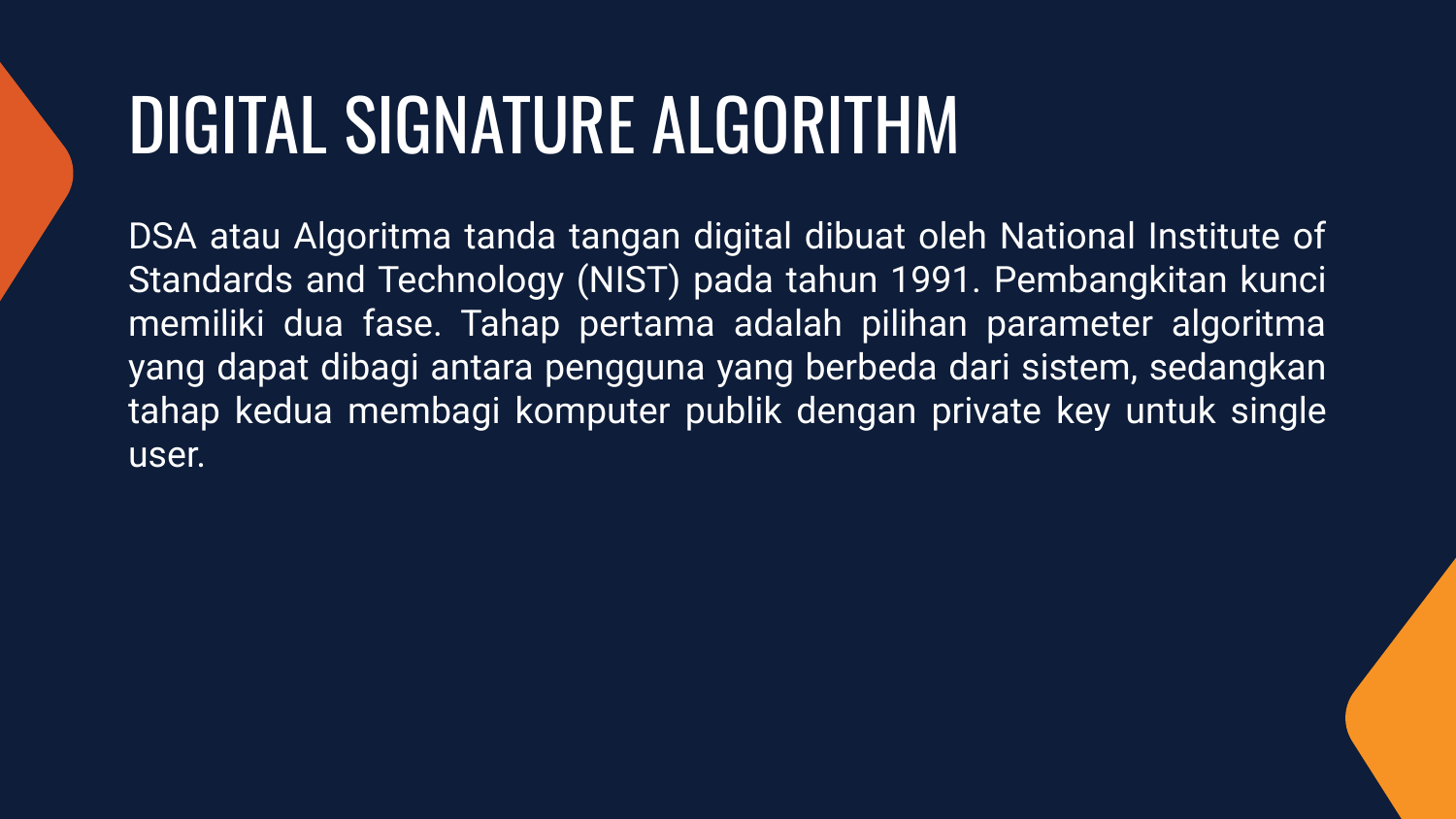

# DIGITAL SIGNATURE ALGORITHM
DSA atau Algoritma tanda tangan digital dibuat oleh National Institute of Standards and Technology (NIST) pada tahun 1991. Pembangkitan kunci memiliki dua fase. Tahap pertama adalah pilihan parameter algoritma yang dapat dibagi antara pengguna yang berbeda dari sistem, sedangkan tahap kedua membagi komputer publik dengan private key untuk single user.